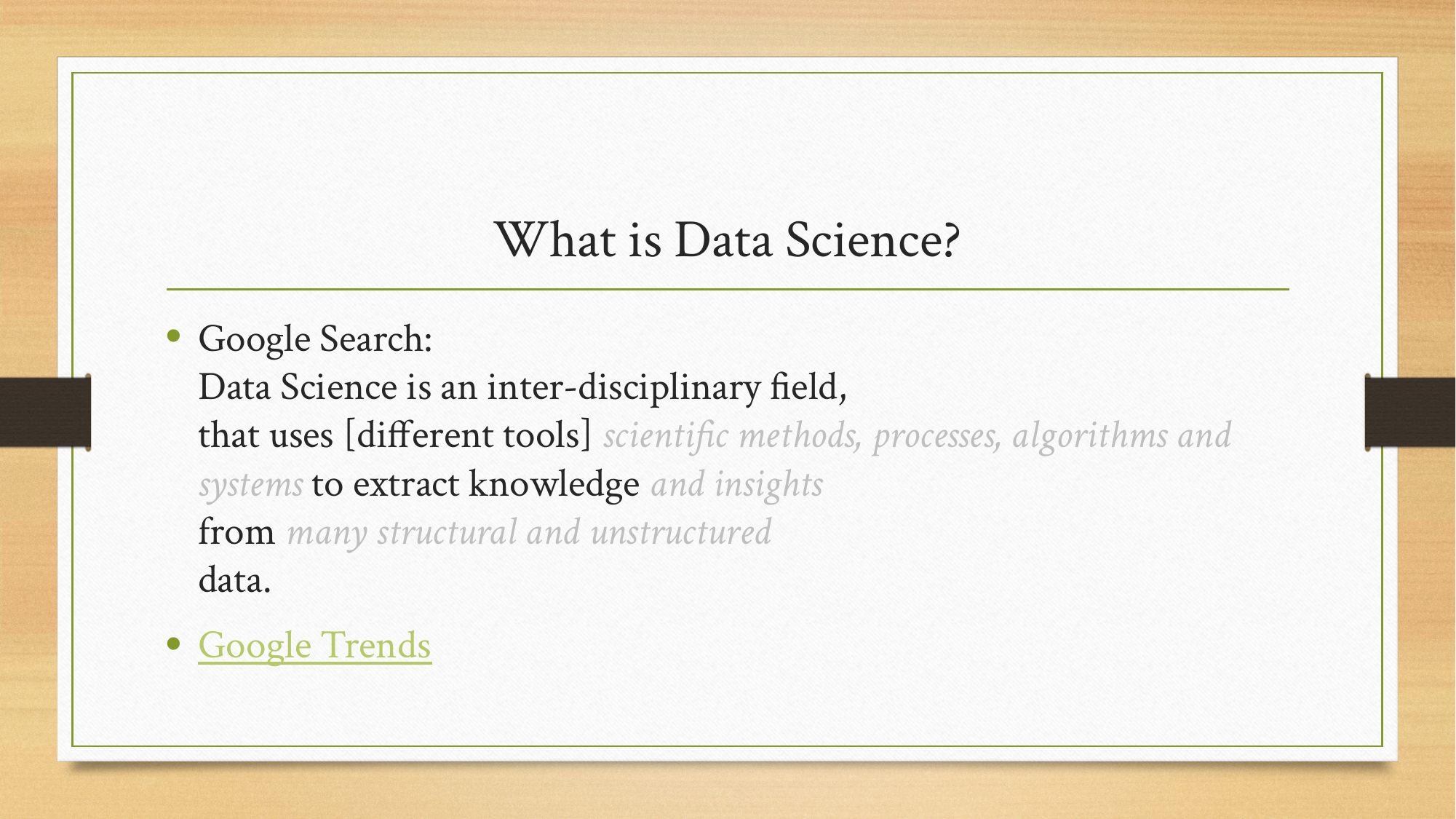

# What is Data Science?
Google Search:
Data Science is an inter-disciplinary field,
that uses [different tools] scientific methods, processes, algorithms and systems to extract knowledge and insights
from many structural and unstructured
data.
Google Trends